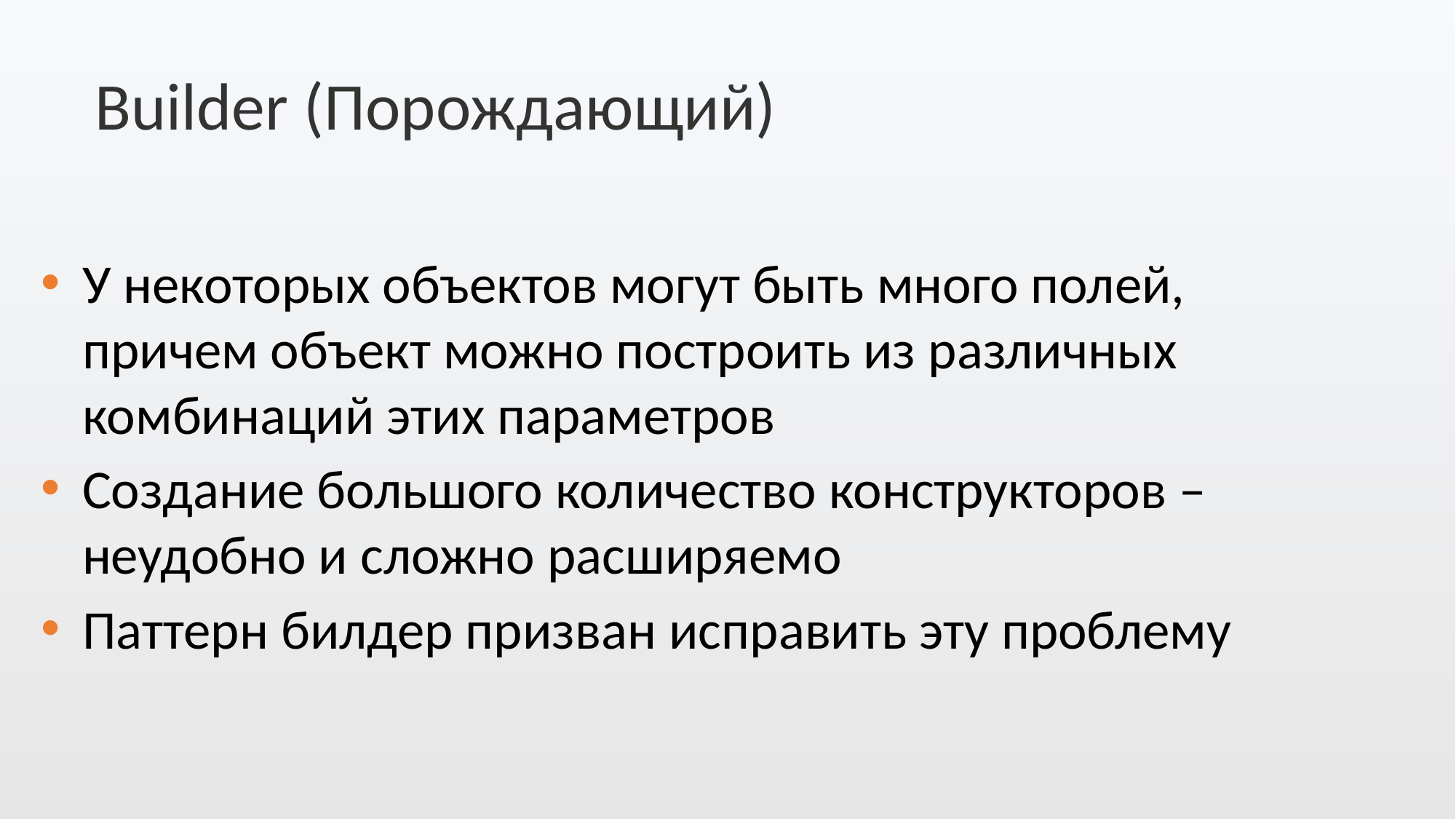

Builder (Порождающий)
У некоторых объектов могут быть много полей, причем объект можно построить из различных комбинаций этих параметров
Создание большого количество конструкторов – неудобно и сложно расширяемо
Паттерн билдер призван исправить эту проблему